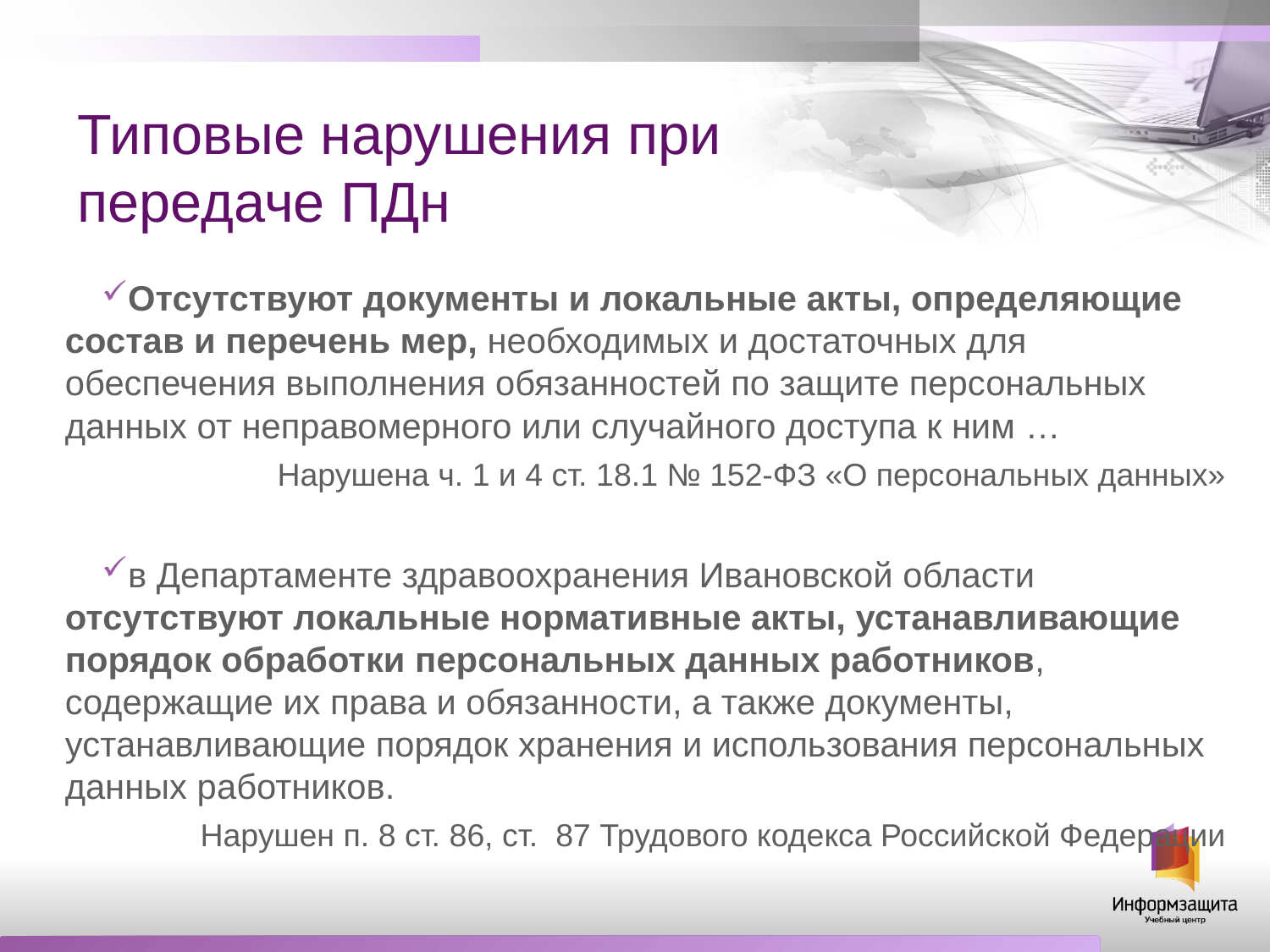

# Типовые нарушения при передаче ПДн
Отсутствуют документы и локальные акты, определяющие состав и перечень мер, необходимых и достаточных для обеспечения выполнения обязанностей по защите персональных данных от неправомерного или случайного доступа к ним …
Нарушена ч. 1 и 4 ст. 18.1 № 152-ФЗ «О персональных данных»

в Департаменте здравоохранения Ивановской области отсутствуют локальные нормативные акты, устанавливающие порядок обработки персональных данных работников, содержащие их права и обязанности, а также документы, устанавливающие порядок хранения и использования персональных данных работников.
Нарушен п. 8 ст. 86, ст.  87 Трудового кодекса Российской Федерации